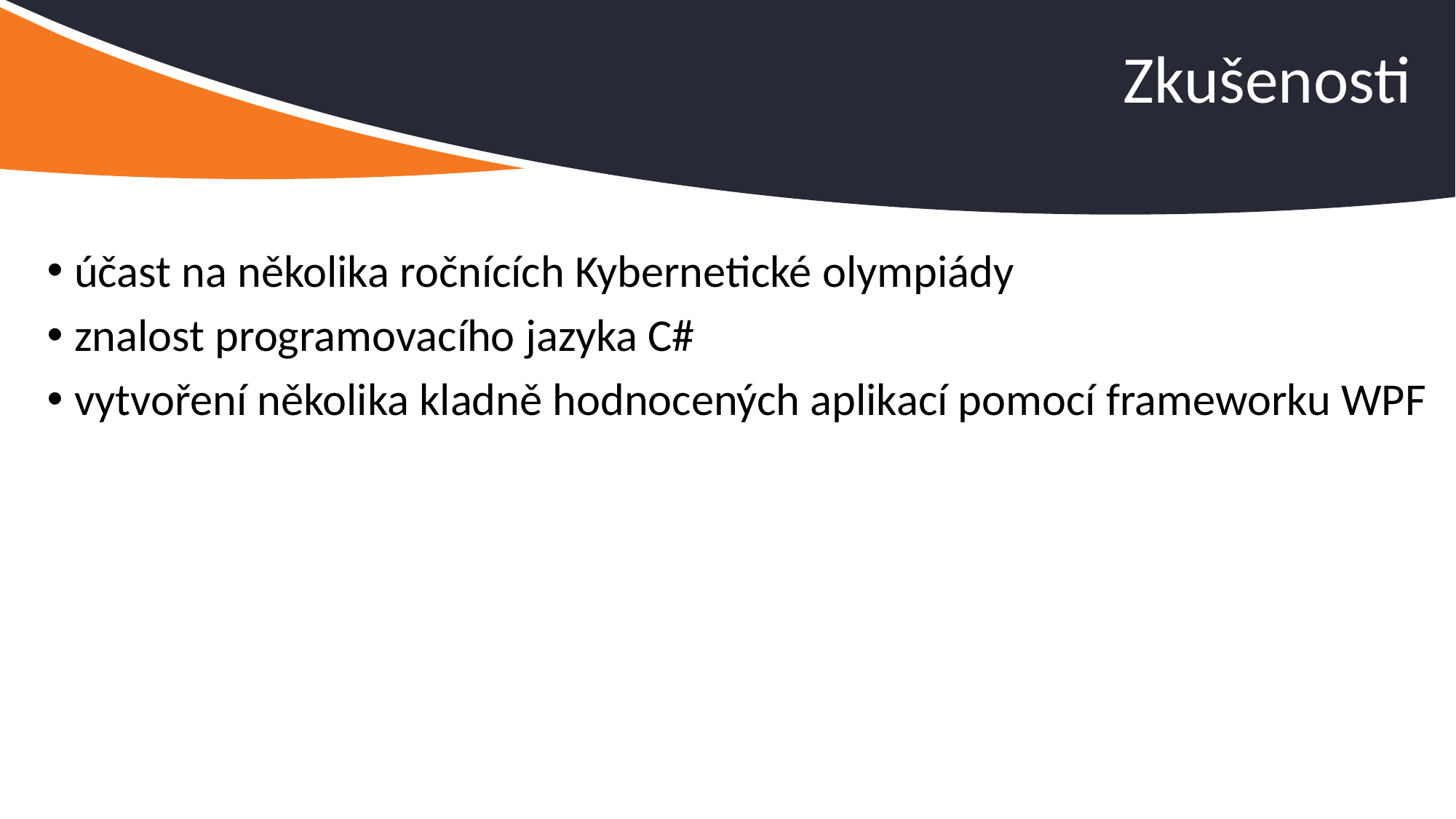

# Zkušenosti
účast na několika ročnících Kybernetické olympiády
znalost programovacího jazyka C#
vytvoření několika kladně hodnocených aplikací pomocí frameworku WPF